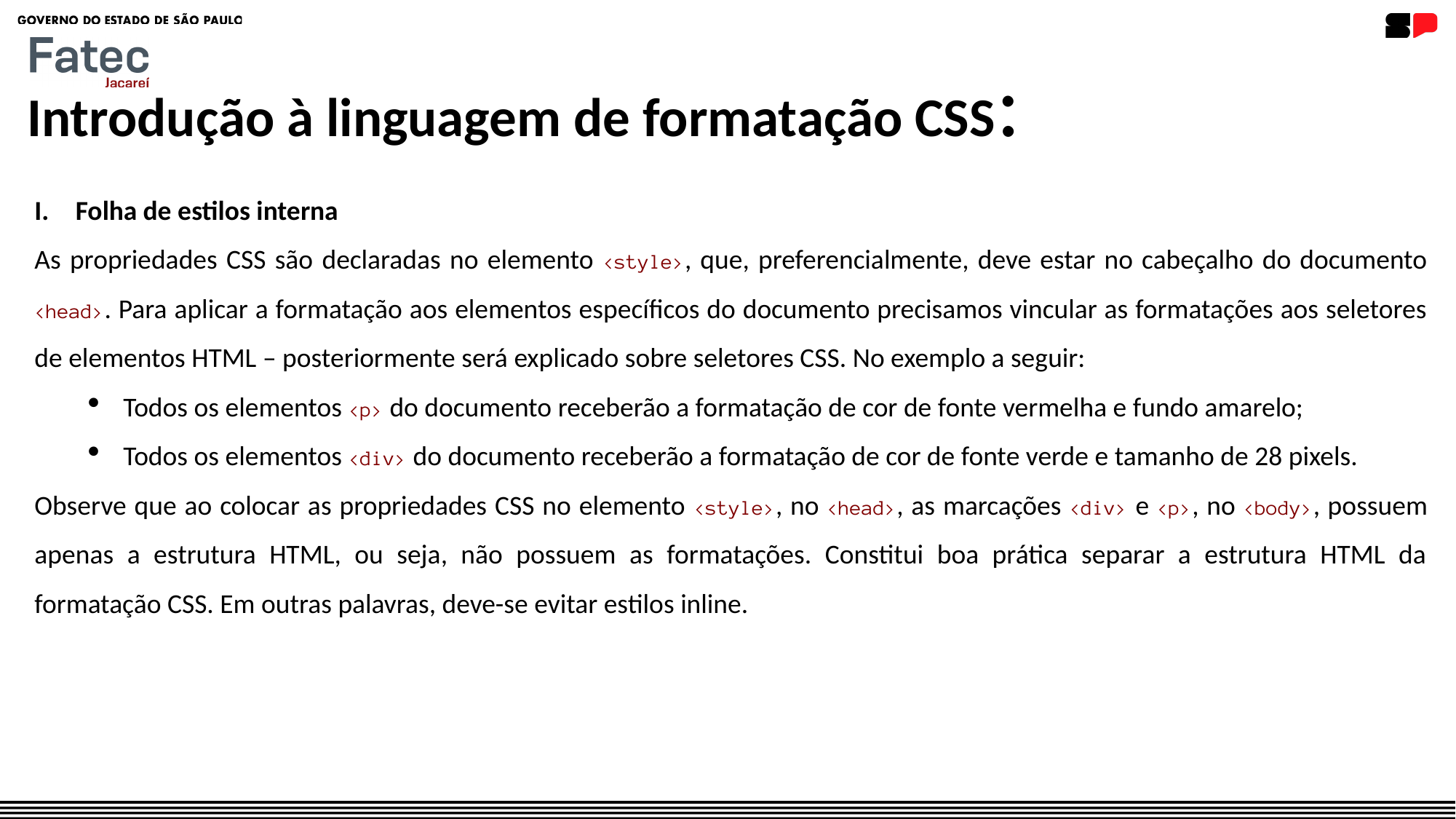

Introdução à linguagem de formatação CSS:
Folha de estilos interna
As propriedades CSS são declaradas no elemento <style>, que, preferencialmente, deve estar no cabeçalho do documento <head>. Para aplicar a formatação aos elementos específicos do documento precisamos vincular as formatações aos seletores de elementos HTML – posteriormente será explicado sobre seletores CSS. No exemplo a seguir:
Todos os elementos <p> do documento receberão a formatação de cor de fonte vermelha e fundo amarelo;
Todos os elementos <div> do documento receberão a formatação de cor de fonte verde e tamanho de 28 pixels.
Observe que ao colocar as propriedades CSS no elemento <style>, no <head>, as marcações <div> e <p>, no <body>, possuem apenas a estrutura HTML, ou seja, não possuem as formatações. Constitui boa prática separar a estrutura HTML da formatação CSS. Em outras palavras, deve-se evitar estilos inline.